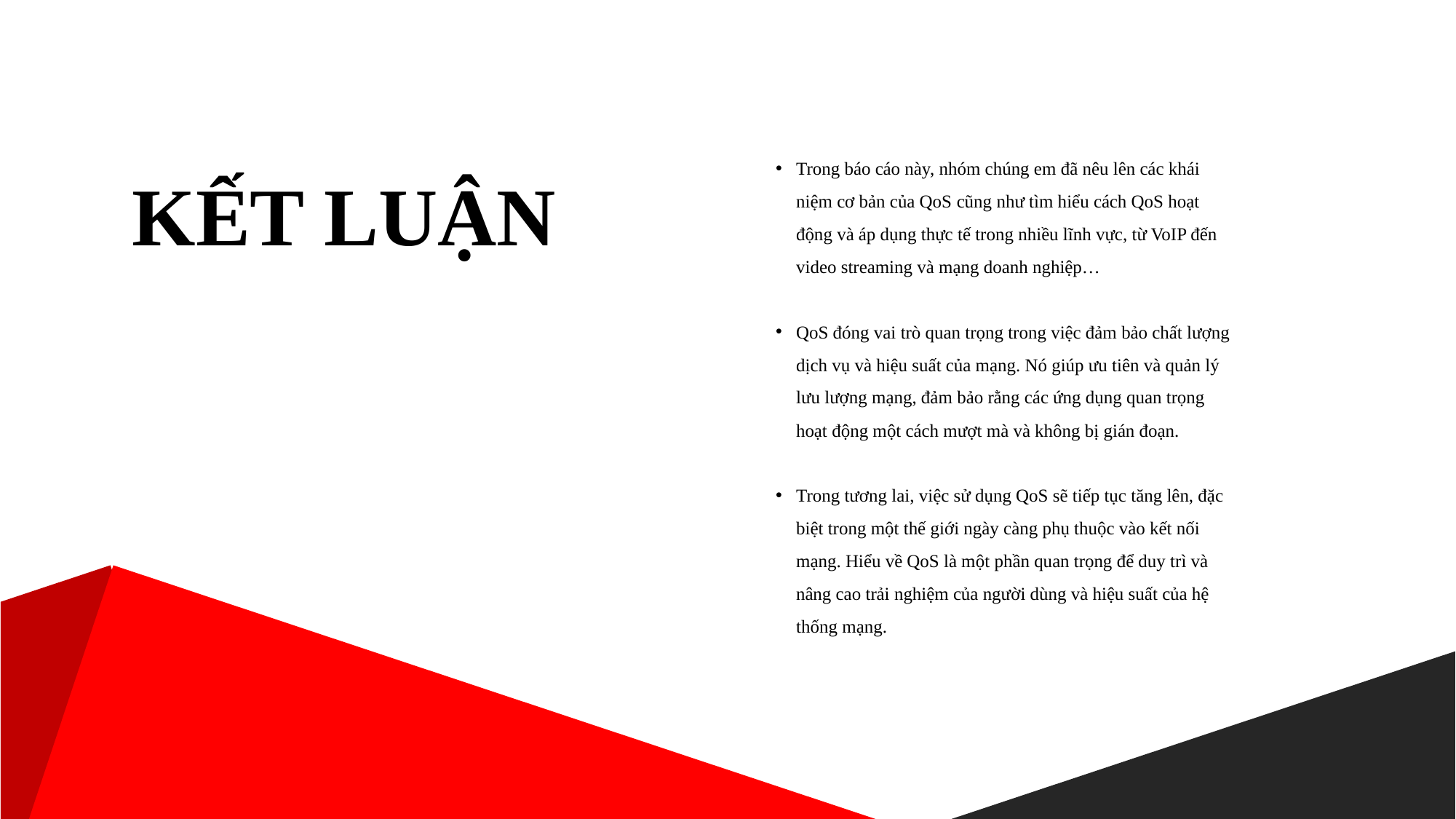

Trong báo cáo này, nhóm chúng em đã nêu lên các khái niệm cơ bản của QoS cũng như tìm hiểu cách QoS hoạt động và áp dụng thực tế trong nhiều lĩnh vực, từ VoIP đến video streaming và mạng doanh nghiệp…

QoS đóng vai trò quan trọng trong việc đảm bảo chất lượng dịch vụ và hiệu suất của mạng. Nó giúp ưu tiên và quản lý lưu lượng mạng, đảm bảo rằng các ứng dụng quan trọng hoạt động một cách mượt mà và không bị gián đoạn.

Trong tương lai, việc sử dụng QoS sẽ tiếp tục tăng lên, đặc biệt trong một thế giới ngày càng phụ thuộc vào kết nối mạng. Hiểu về QoS là một phần quan trọng để duy trì và nâng cao trải nghiệm của người dùng và hiệu suất của hệ thống mạng.
KẾT LUẬN